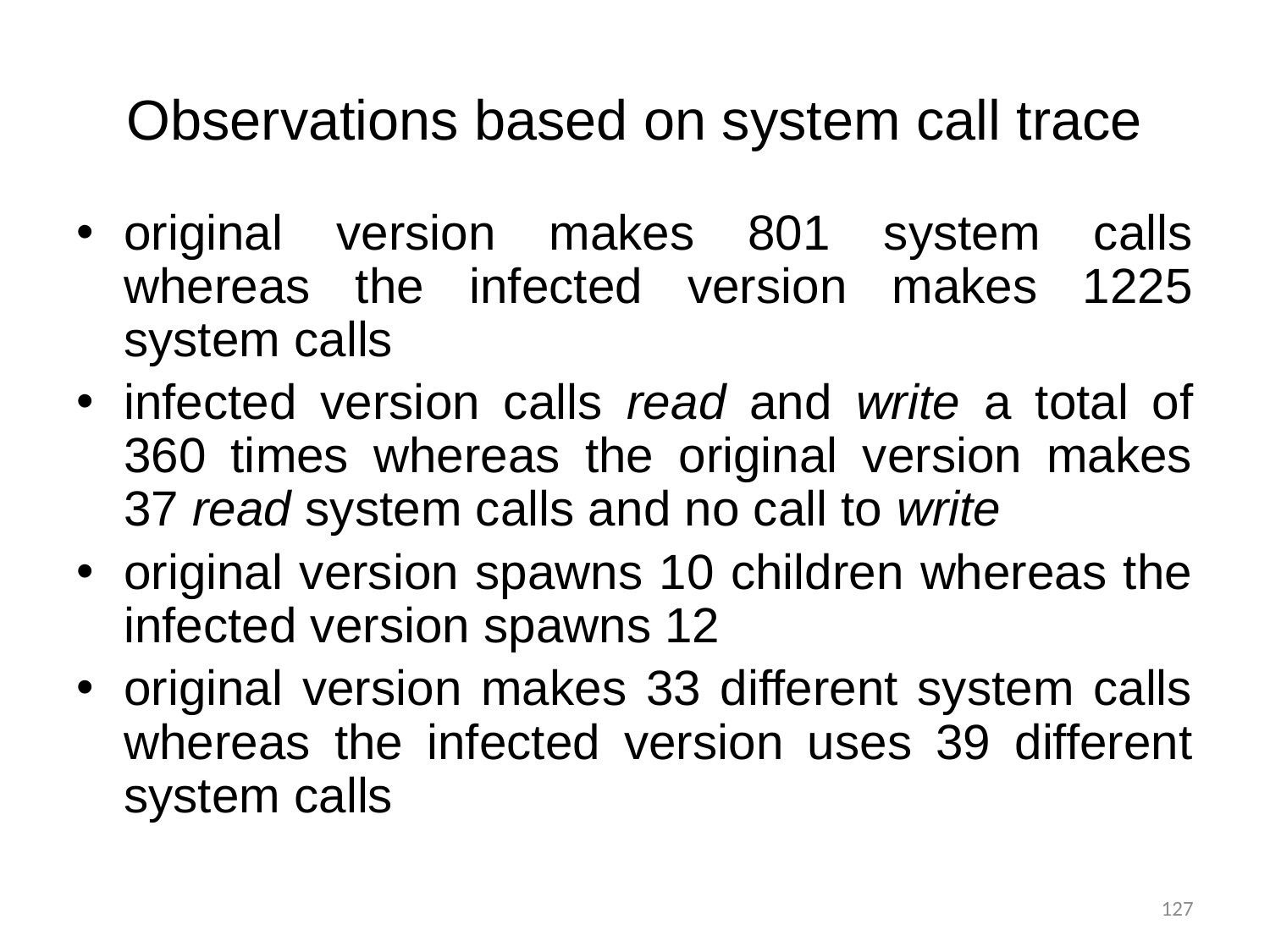

Observations based on system call trace
original version makes 801 system calls whereas the infected version makes 1225 system calls
infected version calls read and write a total of 360 times whereas the original version makes 37 read system calls and no call to write
original version spawns 10 children whereas the infected version spawns 12
original version makes 33 different system calls whereas the infected version uses 39 different system calls
127